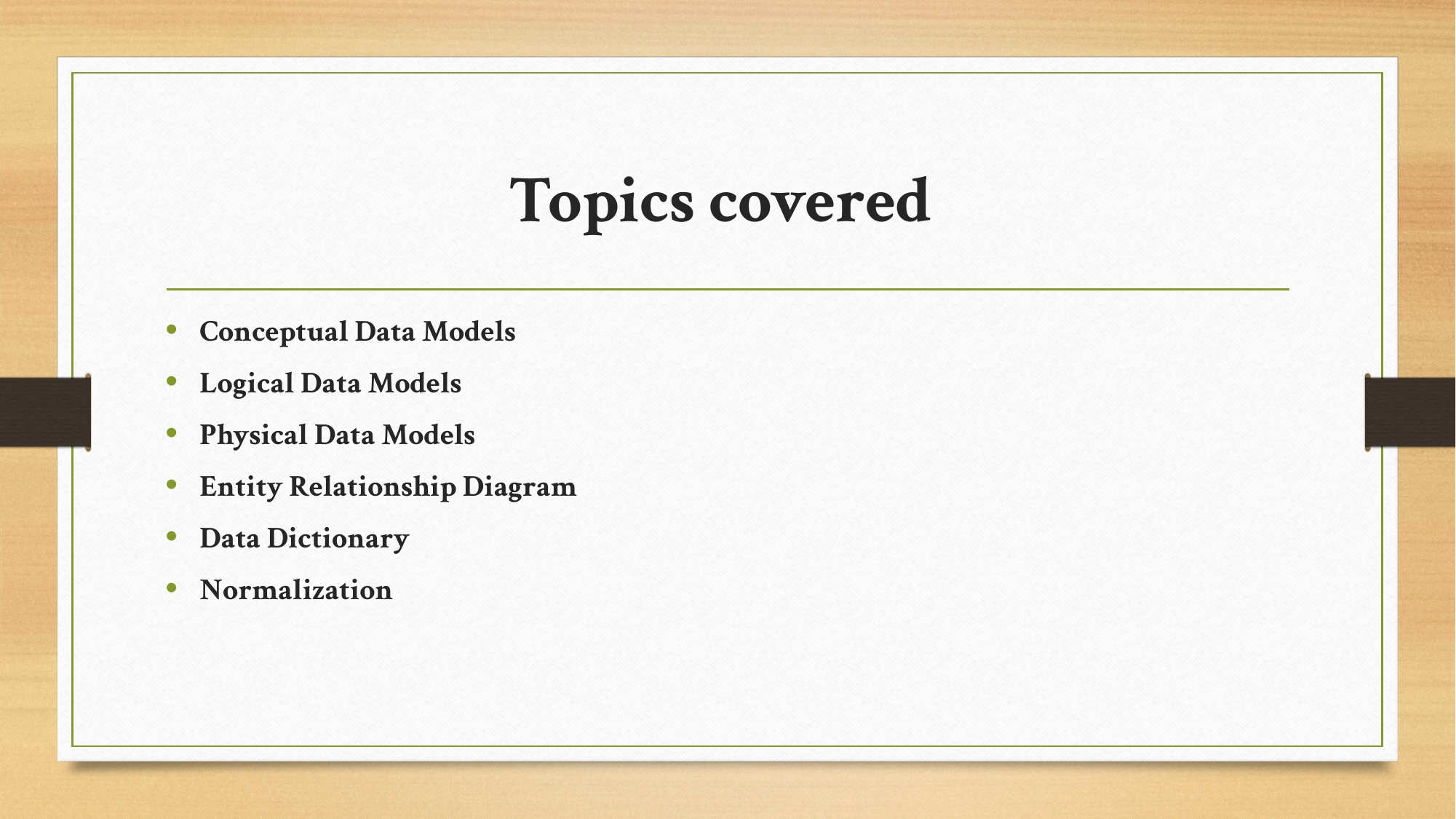

# Topics covered
Conceptual Data Models
Logical Data Models
Physical Data Models
Entity Relationship Diagram
Data Dictionary
Normalization